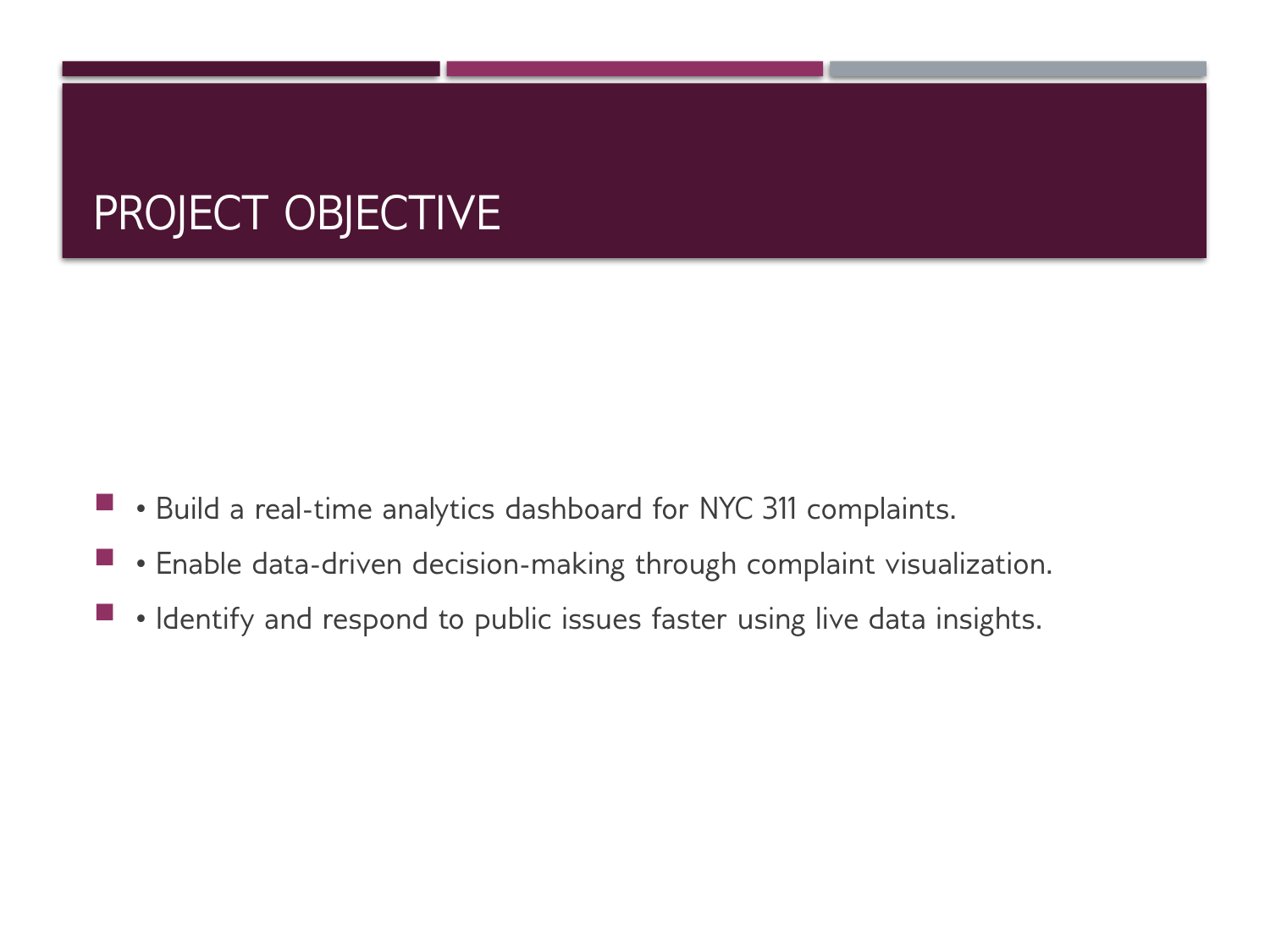

# Project Objective
• Build a real-time analytics dashboard for NYC 311 complaints.
• Enable data-driven decision-making through complaint visualization.
• Identify and respond to public issues faster using live data insights.